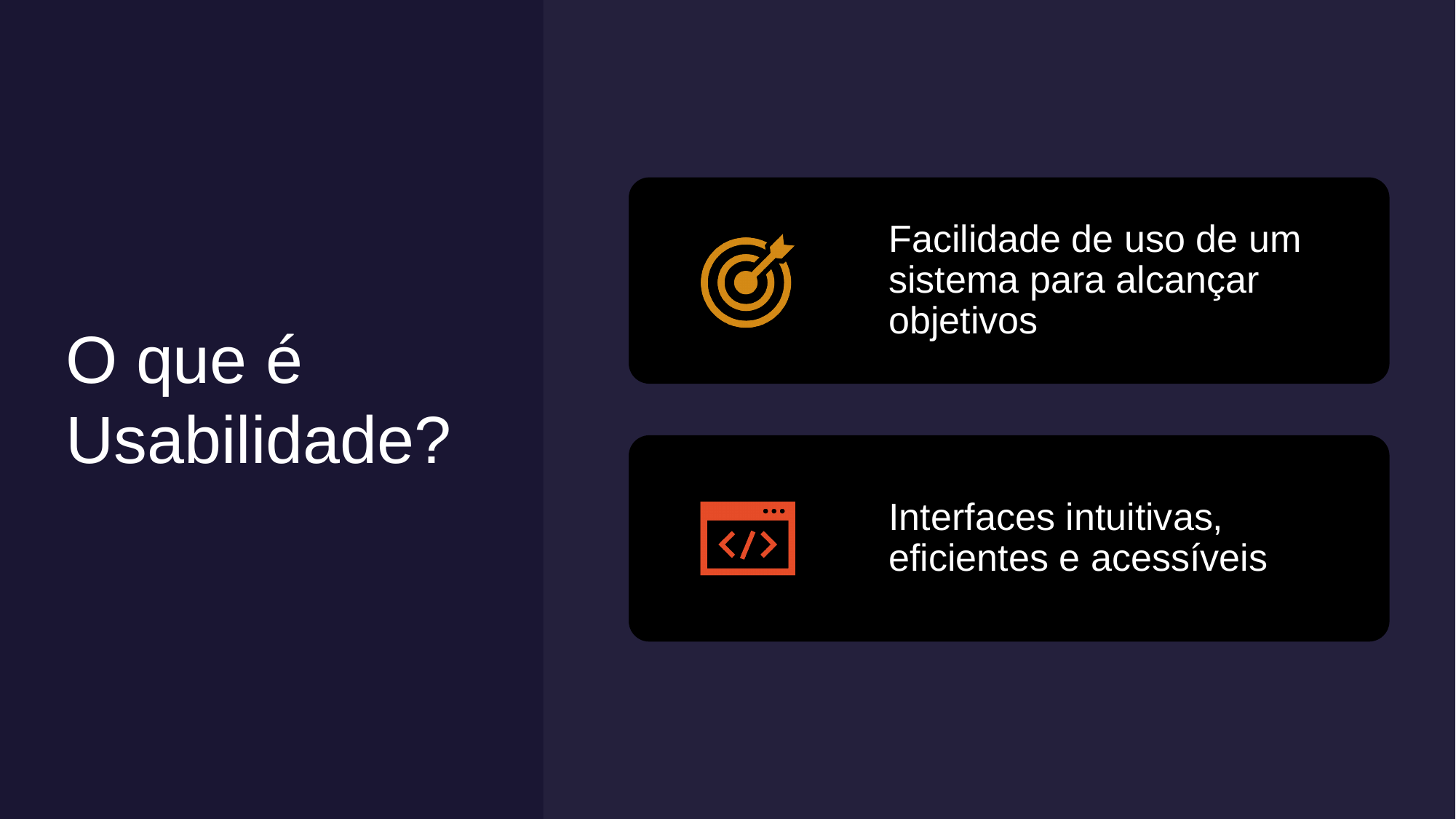

# O que é Usabilidade?
Facilidade de uso de um sistema para alcançar objetivos
Interfaces intuitivas, eficientes e acessíveis